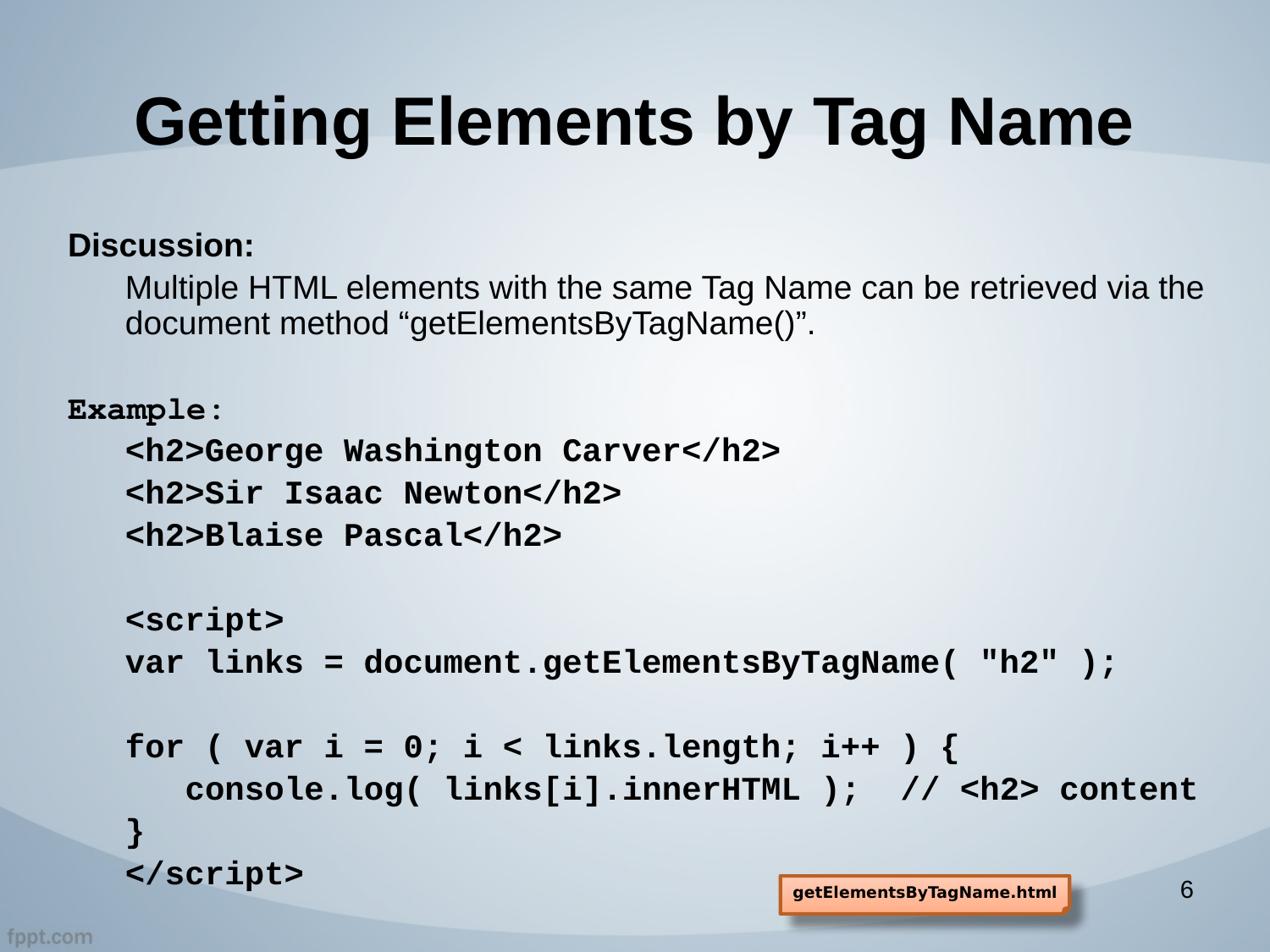

# Getting Elements by Tag Name
Discussion:
Multiple HTML elements with the same Tag Name can be retrieved via the document method “getElementsByTagName()”.

Example:
<h2>George Washington Carver</h2>
<h2>Sir Isaac Newton</h2>
<h2>Blaise Pascal</h2>

<script>
var links = document.getElementsByTagName( "h2" );

for ( var i = 0; i < links.length; i++ ) {
   console.log( links[i].innerHTML );  // <h2> content
}
</script>
6
getElementsByTagName.html